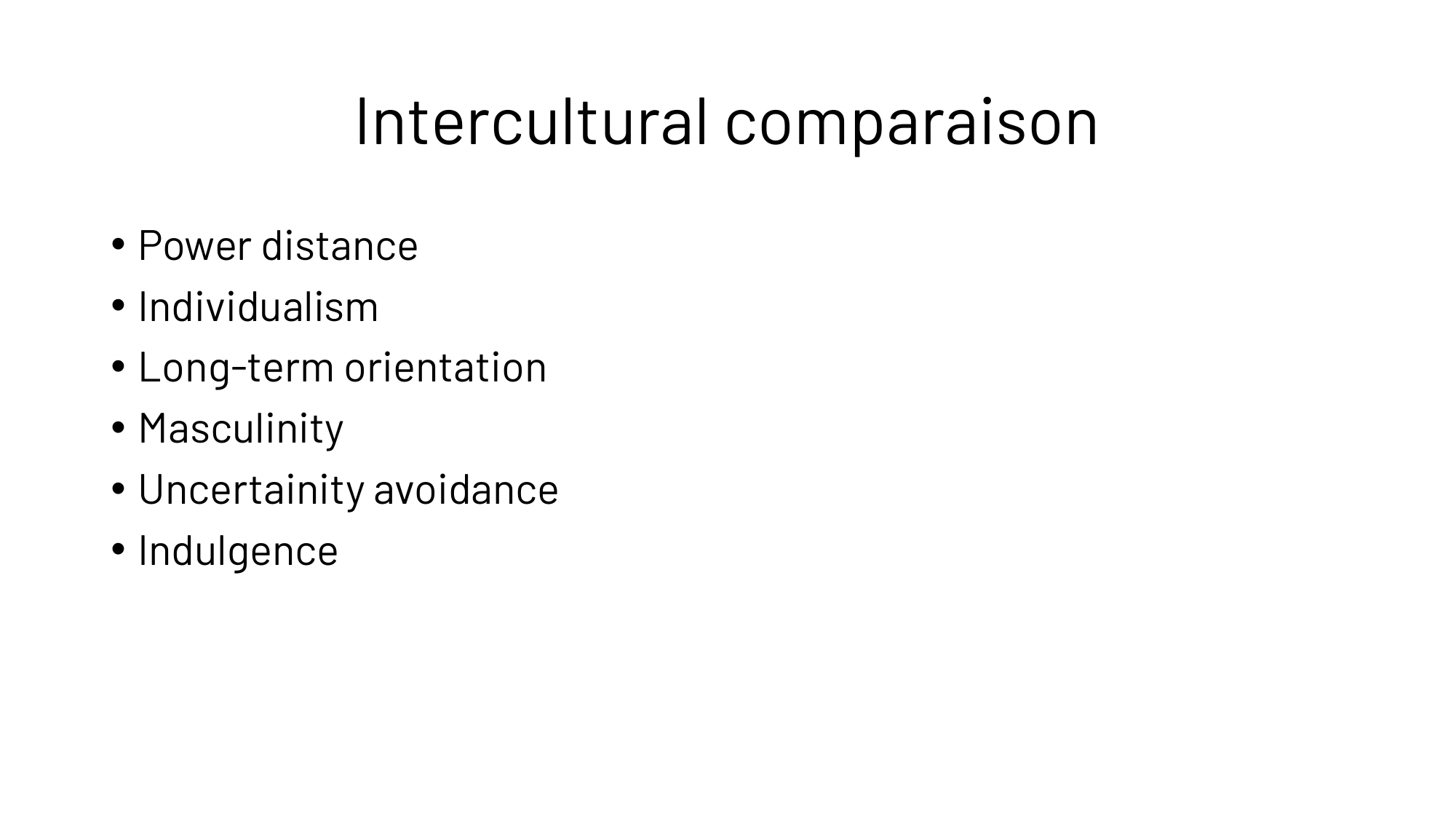

# Intercultural comparaison
Power distance
Individualism
Long-term orientation
Masculinity
Uncertainity avoidance
Indulgence